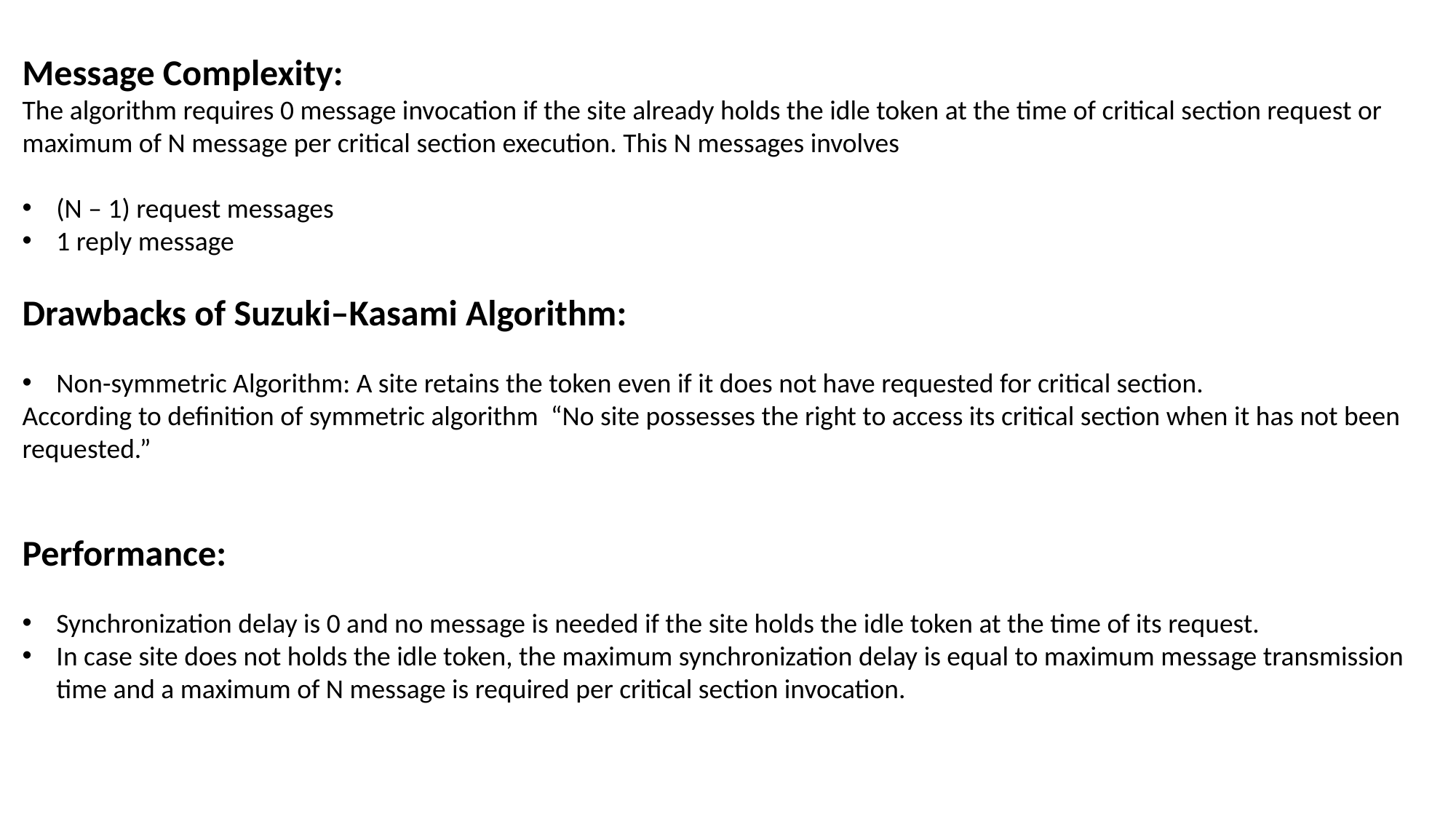

Message Complexity:
The algorithm requires 0 message invocation if the site already holds the idle token at the time of critical section request or maximum of N message per critical section execution. This N messages involves

(N – 1) request messages
1 reply message

Drawbacks of Suzuki–Kasami Algorithm:

Non-symmetric Algorithm: A site retains the token even if it does not have requested for critical section.
According to definition of symmetric algorithm  “No site possesses the right to access its critical section when it has not been requested.”

Performance:

Synchronization delay is 0 and no message is needed if the site holds the idle token at the time of its request.
In case site does not holds the idle token, the maximum synchronization delay is equal to maximum message transmission time and a maximum of N message is required per critical section invocation.